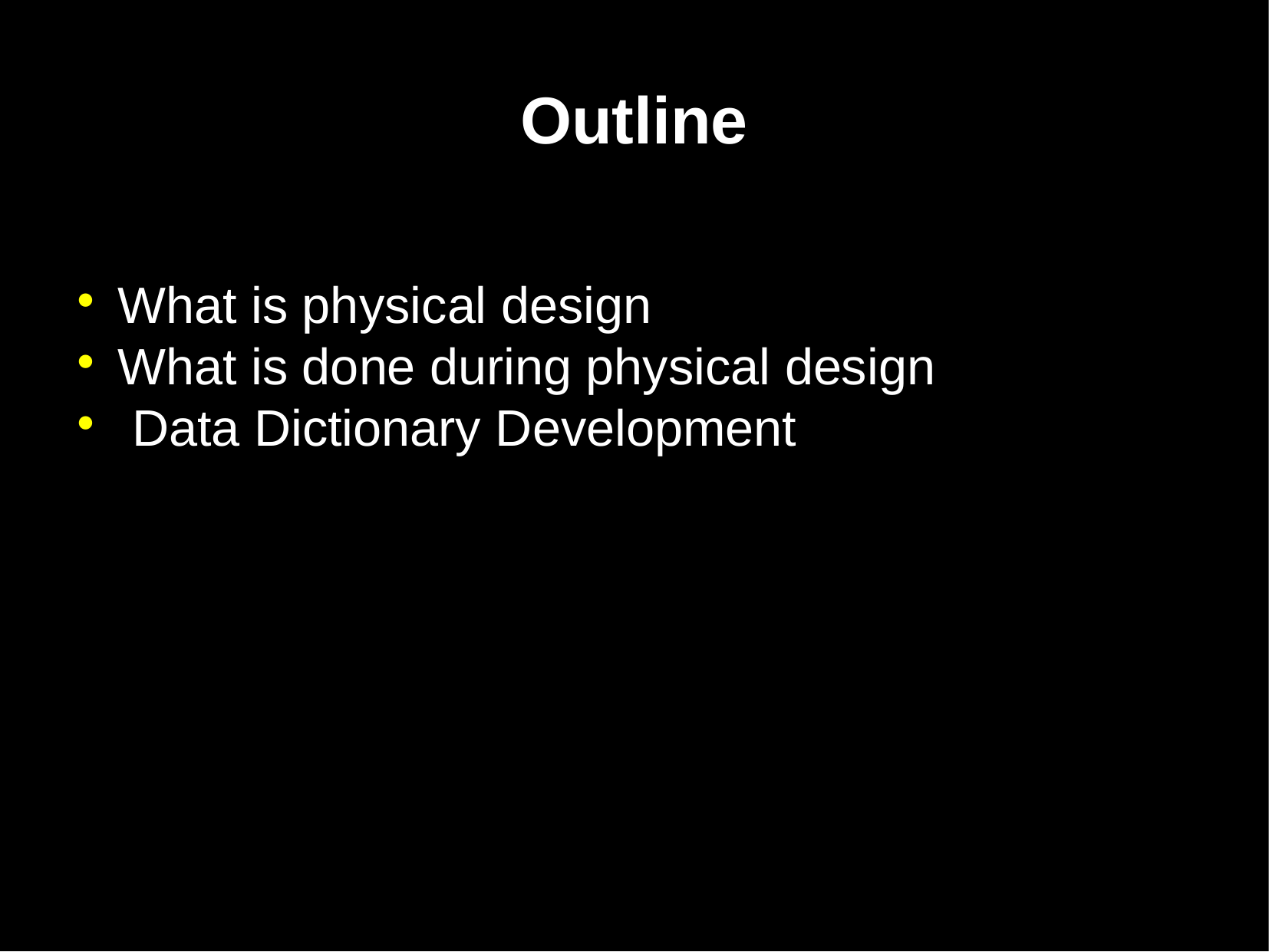

Outline
What is physical design
What is done during physical design
 Data Dictionary Development